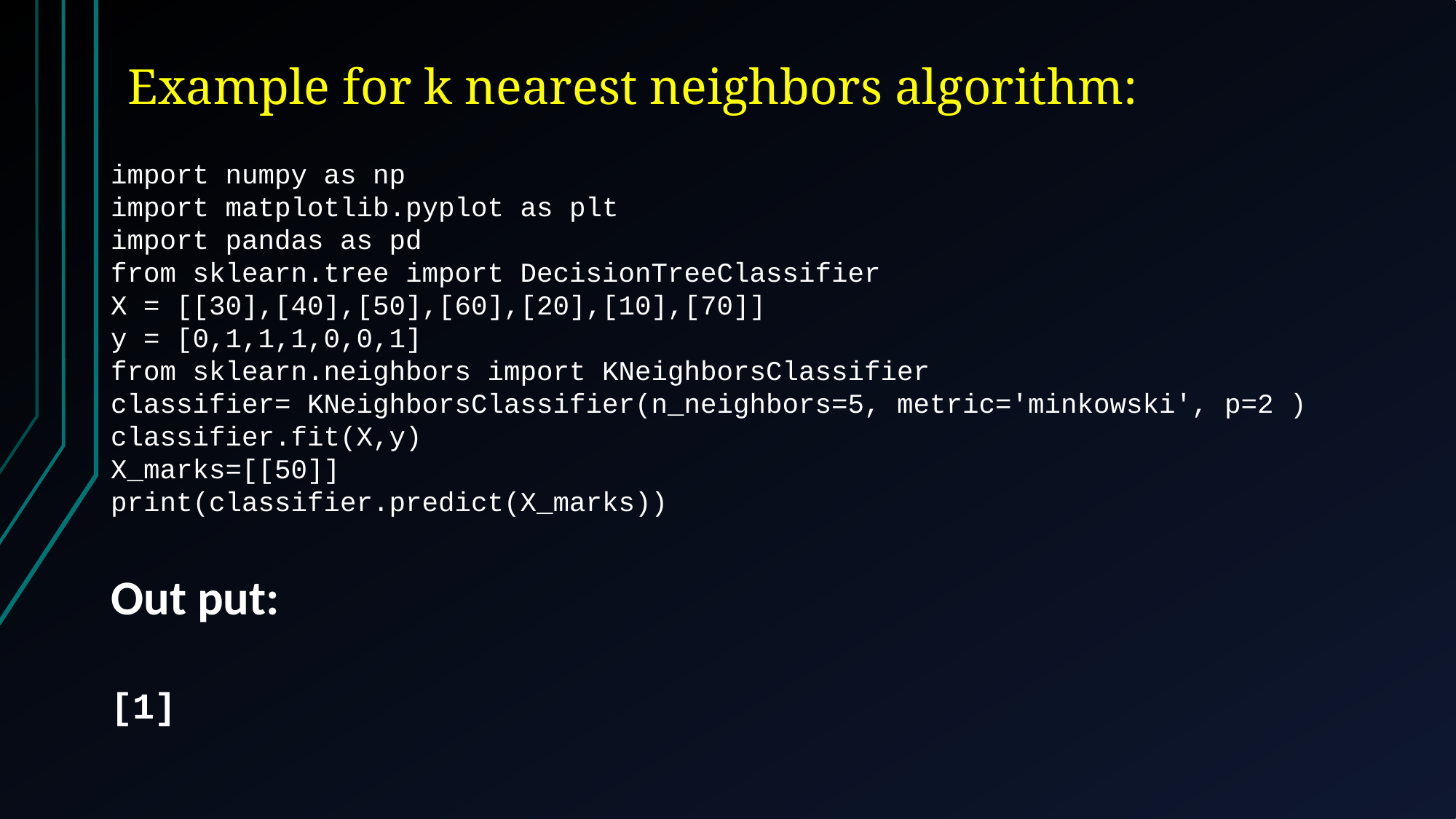

Example for k nearest neighbors algorithm:
import numpy as np
import matplotlib.pyplot as plt
import pandas as pd
from sklearn.tree import DecisionTreeClassifier
X = [[30],[40],[50],[60],[20],[10],[70]]
y = [0,1,1,1,0,0,1]
from sklearn.neighbors import KNeighborsClassifier
classifier= KNeighborsClassifier(n_neighbors=5, metric='minkowski', p=2 )classifier.fit(X,y)
X_marks=[[50]]
print(classifier.predict(X_marks))
Out put:

[1]